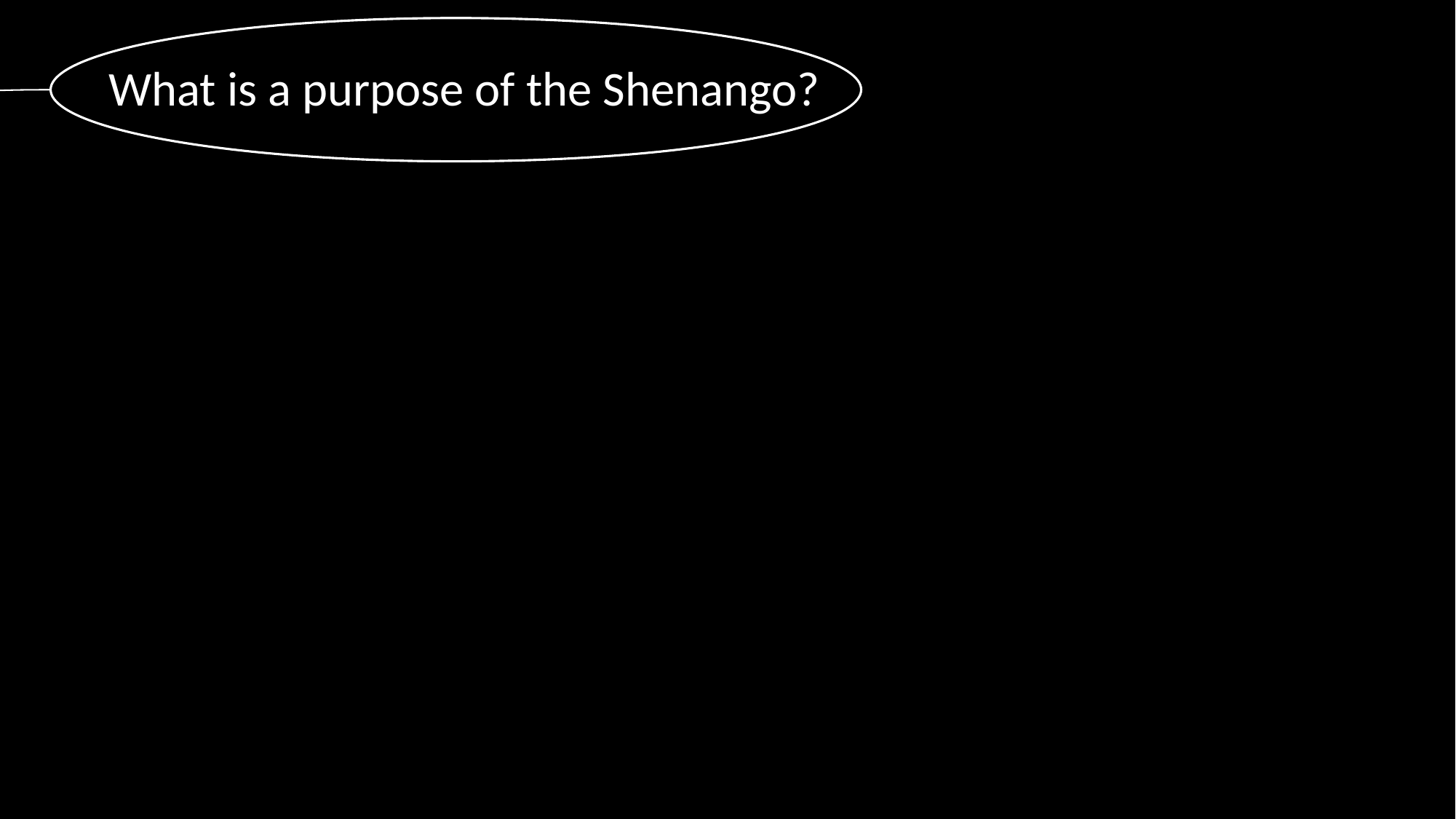

Shenango: Achieving High CPU Efficiency for Latency-sensitive Datacenter Workloads

What is a purpose of the Shenango?